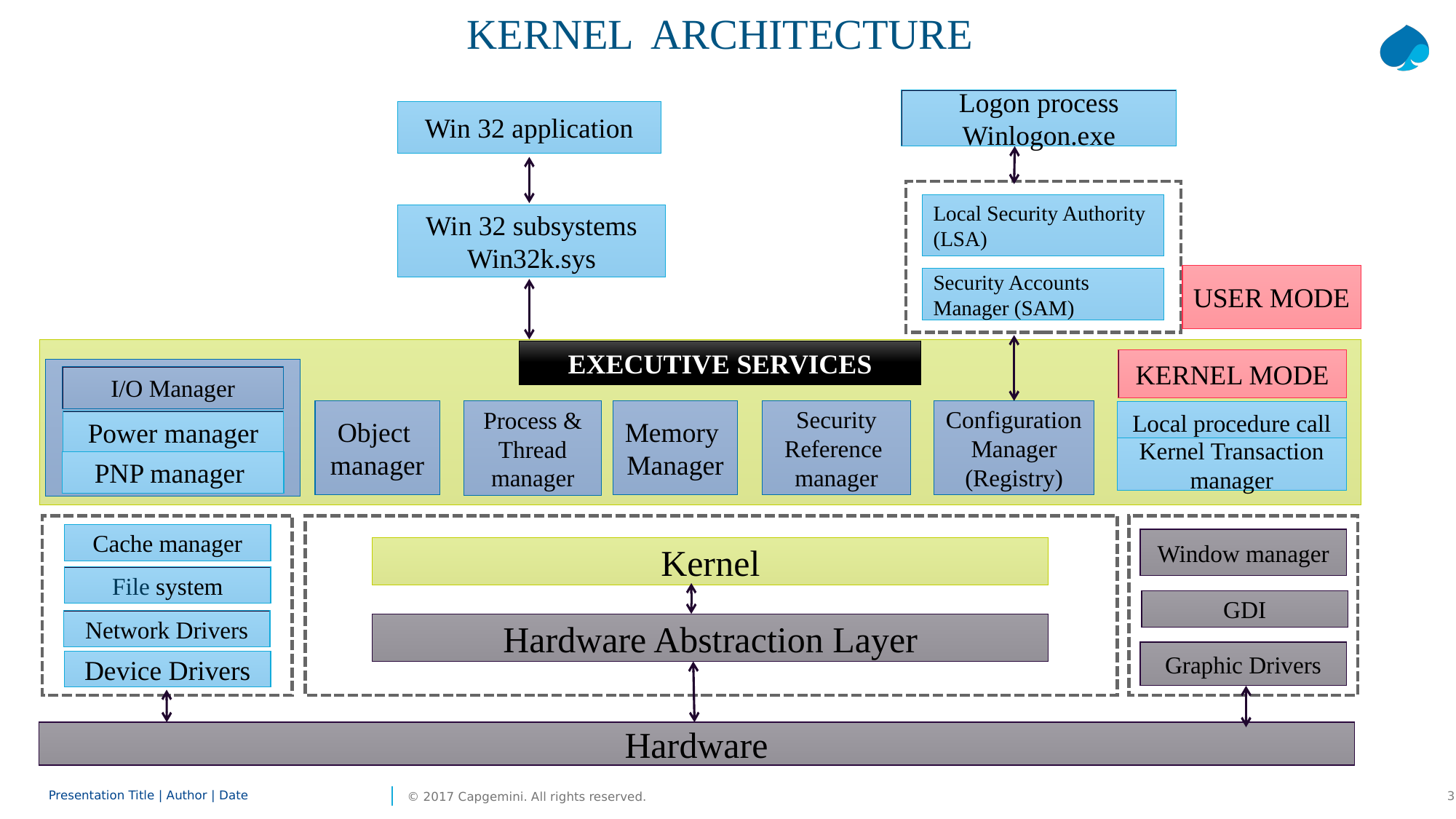

KERNEL  ARCHITECTURE
Logon process
Winlogon.exe
Win 32 application

Local Security Authority
(LSA)
Win 32 subsystems
Win32k.sys
USER MODE
Security Accounts Manager (SAM)

EXECUTIVE SERVICES
KERNEL MODE

I/O Manager
Process & Thread manager
Object
manager
Memory
Manager
Security
Reference
manager
Configuration
Manager
(Registry)
Local procedure call
Power manager
Kernel Transaction
manager
PNP manager

Cache manager
Window manager
Kernel
File system
GDI
Network Drivers
Hardware Abstraction Layer
Graphic Drivers
Device Drivers
Hardware